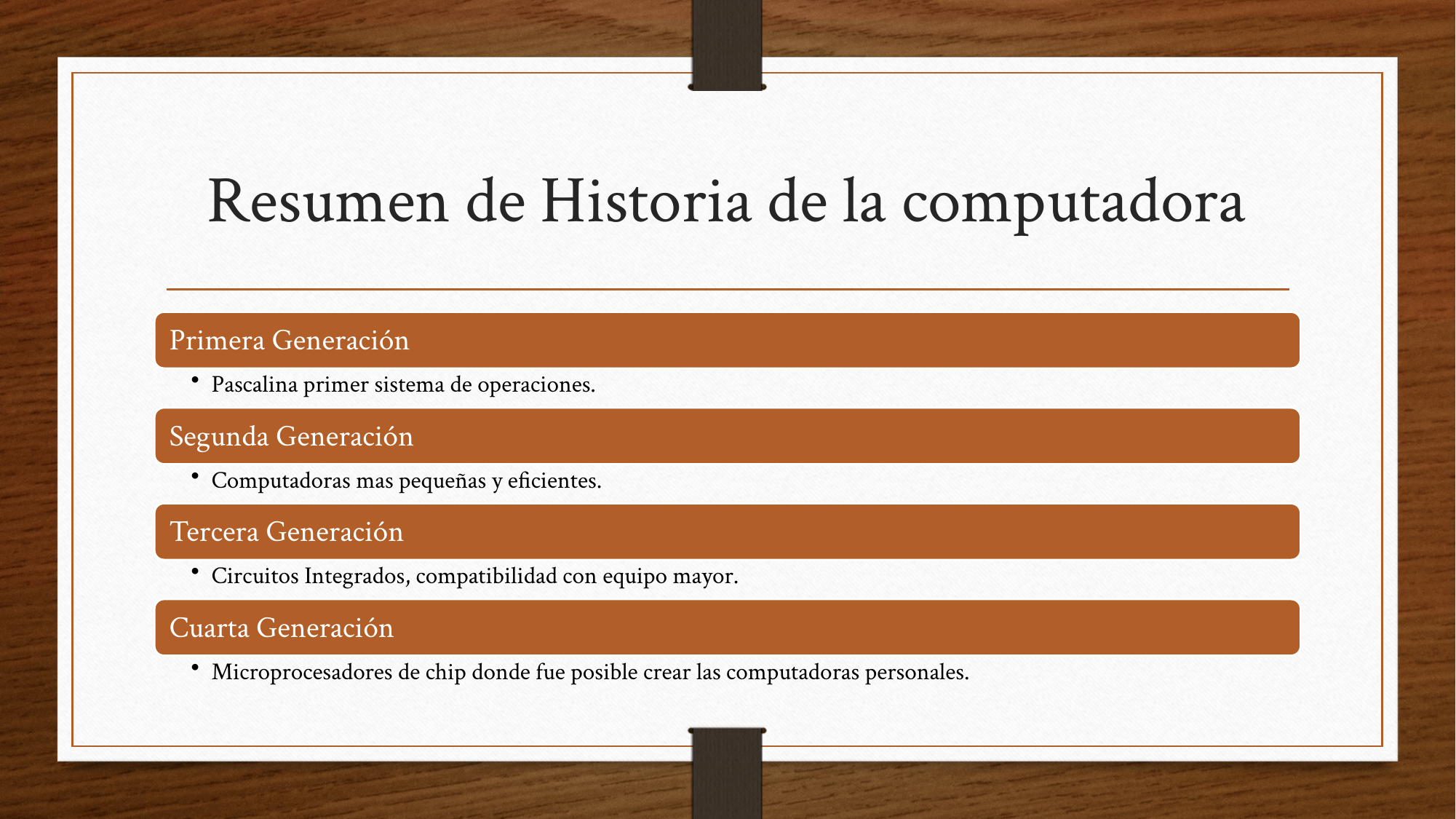

# Resumen de Historia de la computadora
Primera Generación
Pascalina primer sistema de operaciones.
Segunda Generación
Computadoras mas pequeñas y eficientes.
Tercera Generación
Circuitos Integrados, compatibilidad con equipo mayor.
Cuarta Generación
Microprocesadores de chip donde fue posible crear las computadoras personales.